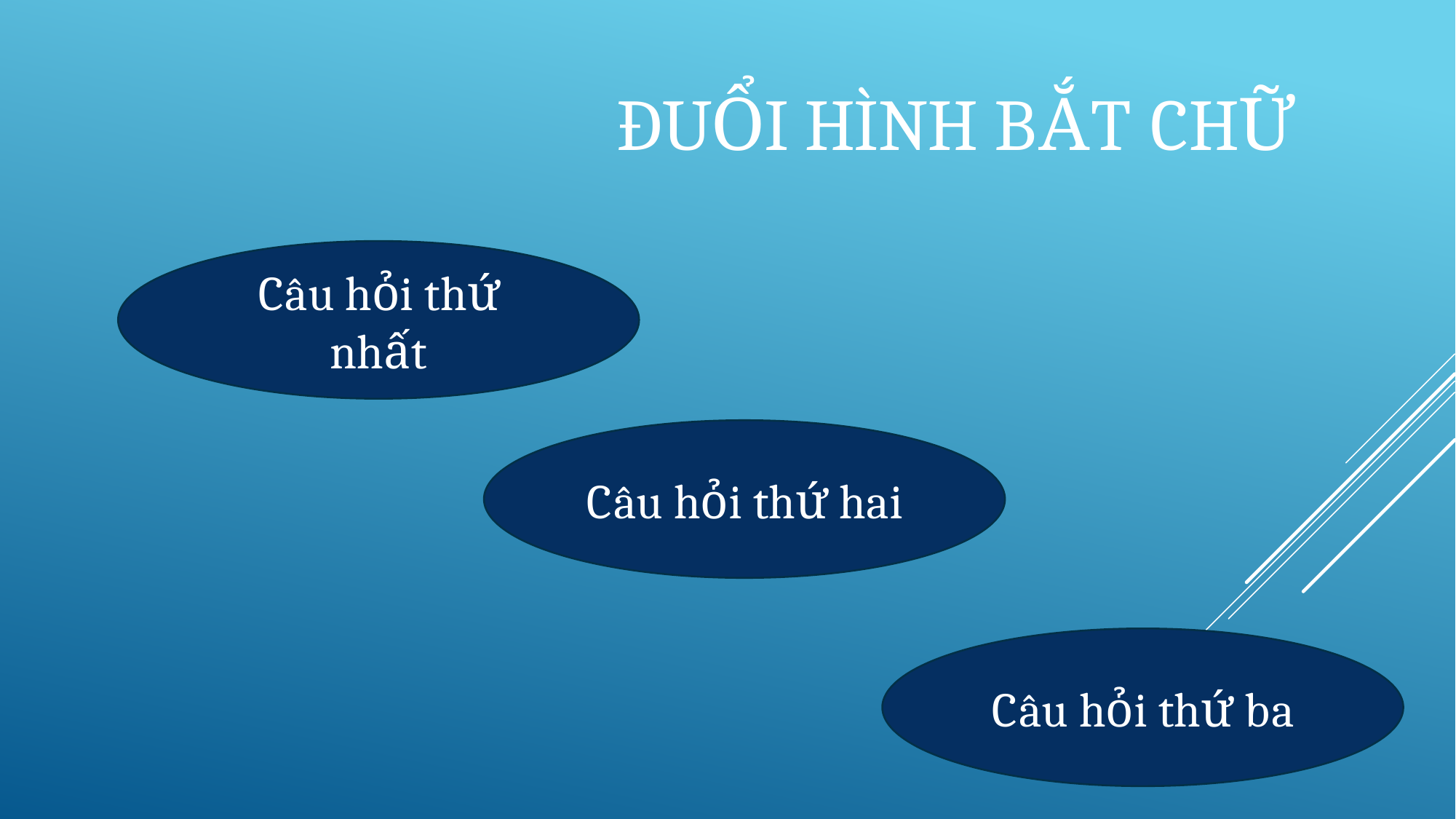

ĐUỔI HÌNH BẮT CHỮ
Câu hỏi thứ nhất
Câu hỏi thứ hai
Câu hỏi thứ ba